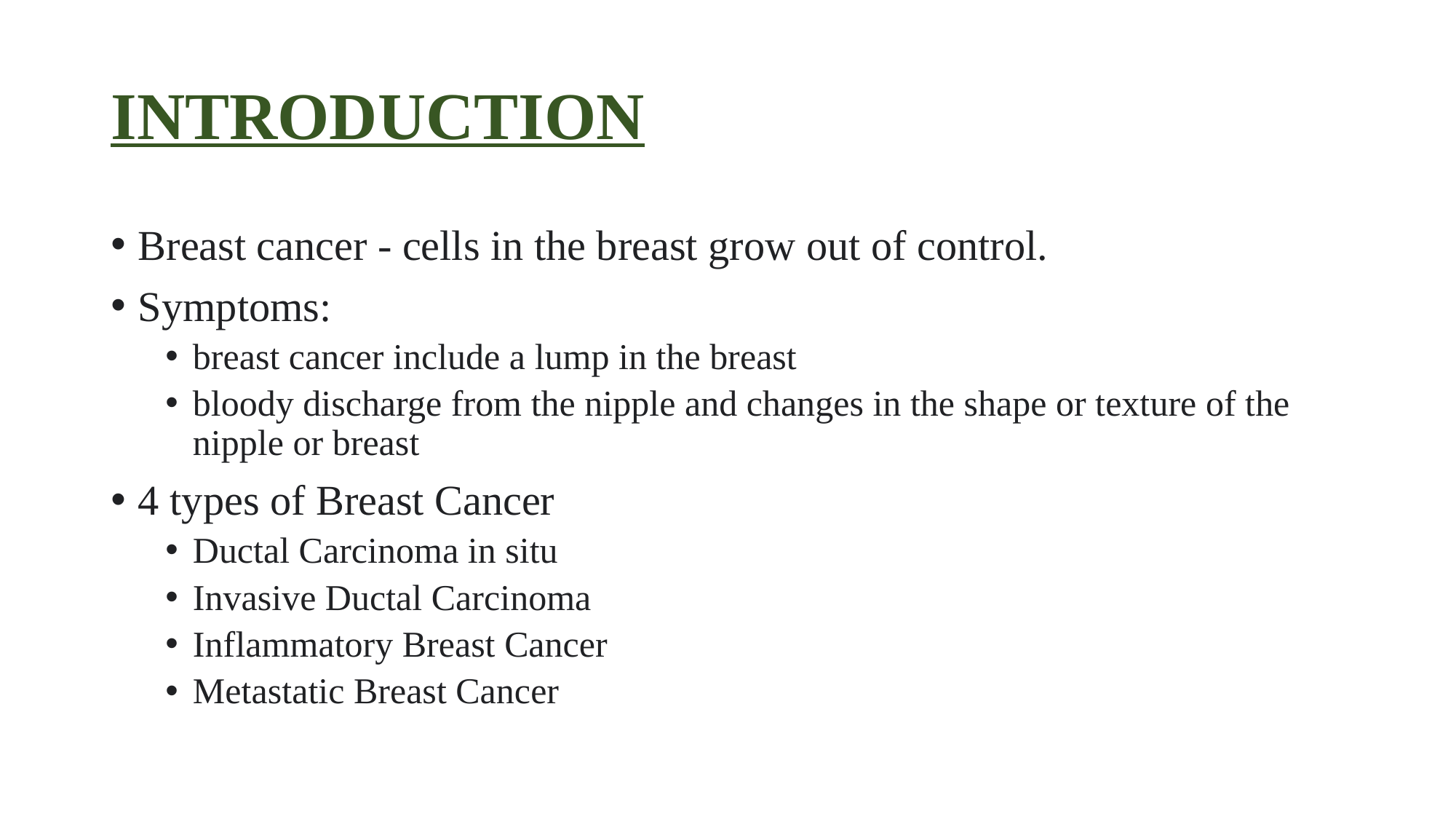

# INTRODUCTION
Breast cancer - cells in the breast grow out of control.
Symptoms:
breast cancer include a lump in the breast
bloody discharge from the nipple and changes in the shape or texture of the nipple or breast
4 types of Breast Cancer
Ductal Carcinoma in situ
Invasive Ductal Carcinoma
Inflammatory Breast Cancer
Metastatic Breast Cancer